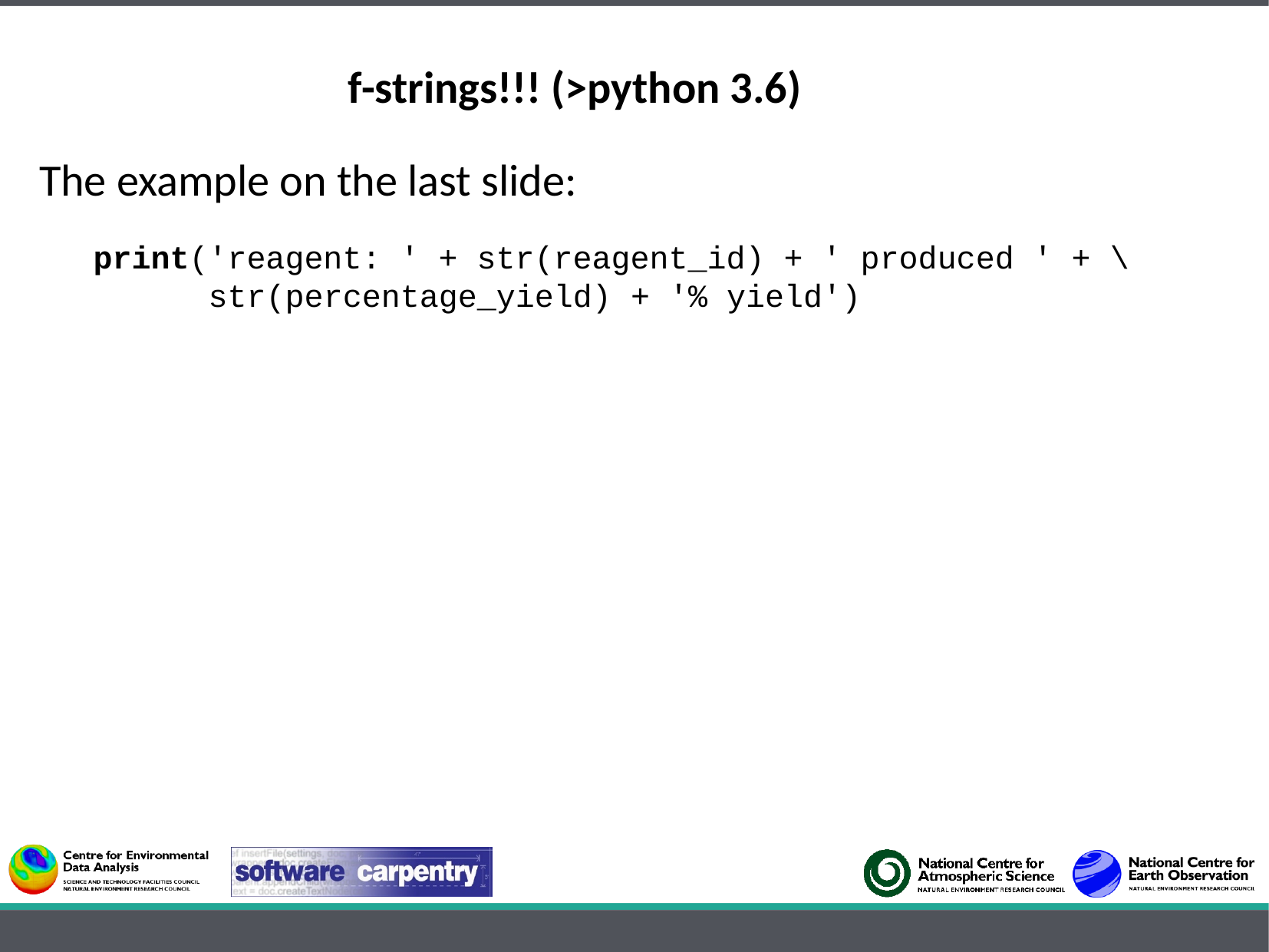

f-strings!!! (>python 3.6)
The example on the last slide:

print('reagent: ' + str(reagent_id) + ' produced ' + \
      str(percentage_yield) + '% yield')